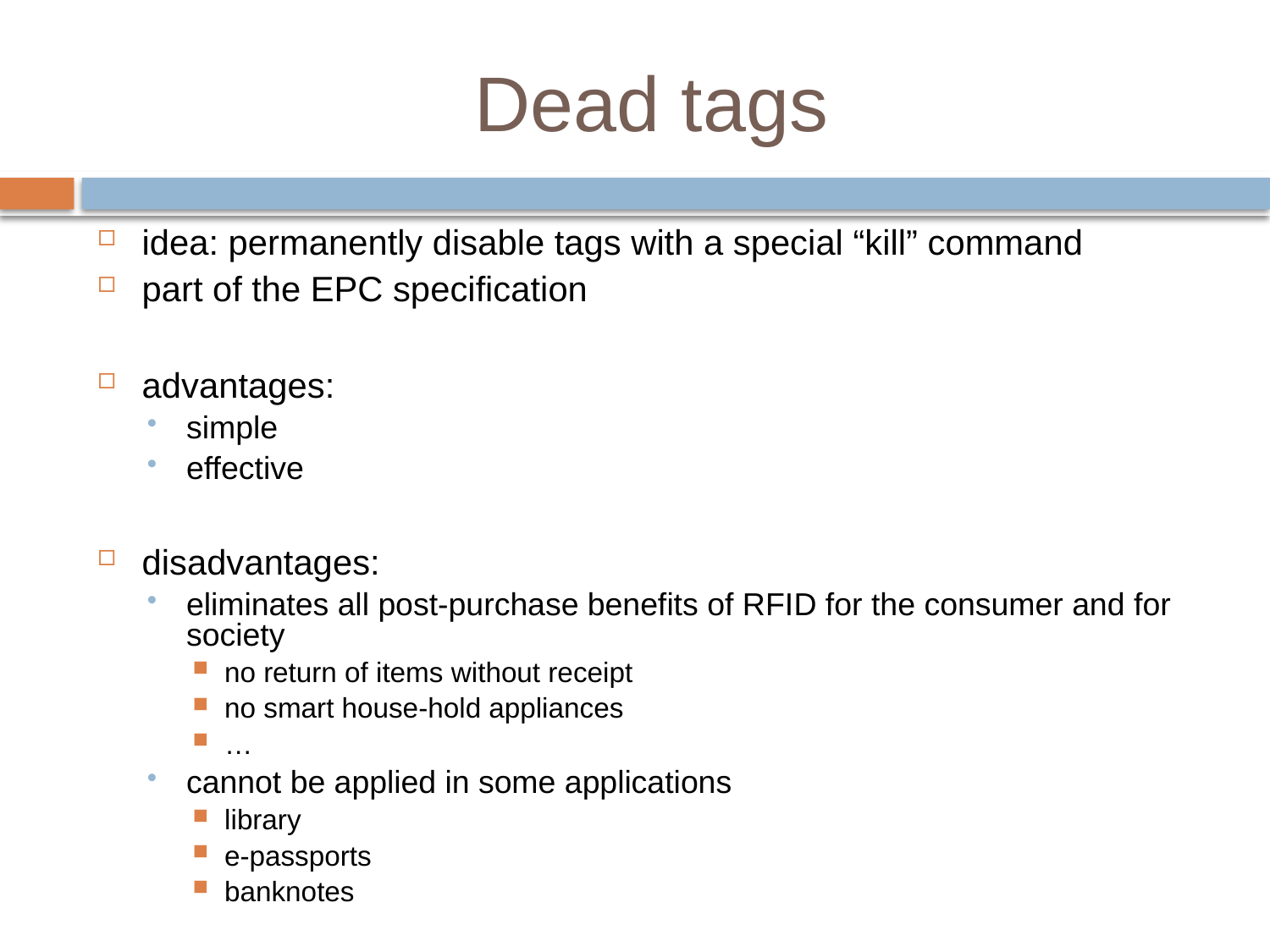

# Dead tags
idea: permanently disable tags with a special “kill” command
part of the EPC specification

advantages:
simple
effective

disadvantages:
eliminates all post-purchase benefits of RFID for the consumer and for society
no return of items without receipt
no smart house-hold appliances
…
cannot be applied in some applications
library
e-passports
banknotes